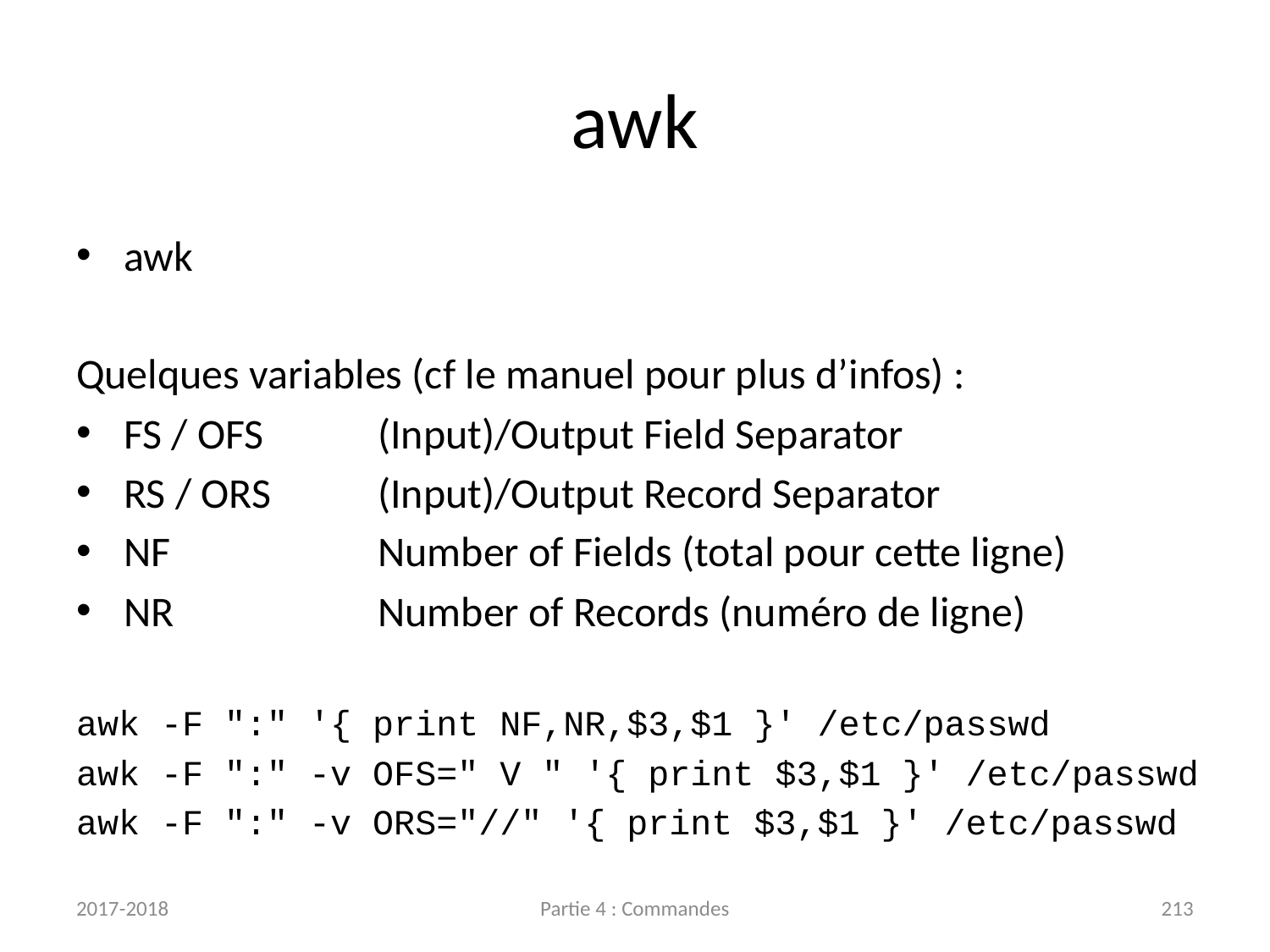

# awk
awk

Quelques variables (cf le manuel pour plus d’infos) :
FS / OFS	(Input)/Output Field Separator
RS / ORS	(Input)/Output Record Separator
NF		Number of Fields (total pour cette ligne)
NR		Number of Records (numéro de ligne)

awk -F ":" '{ print NF,NR,$3,$1 }' /etc/passwd
awk -F ":" -v OFS=" V " '{ print $3,$1 }' /etc/passwd
awk -F ":" -v ORS="//" '{ print $3,$1 }' /etc/passwd
2017-2018
Partie 4 : Commandes
213